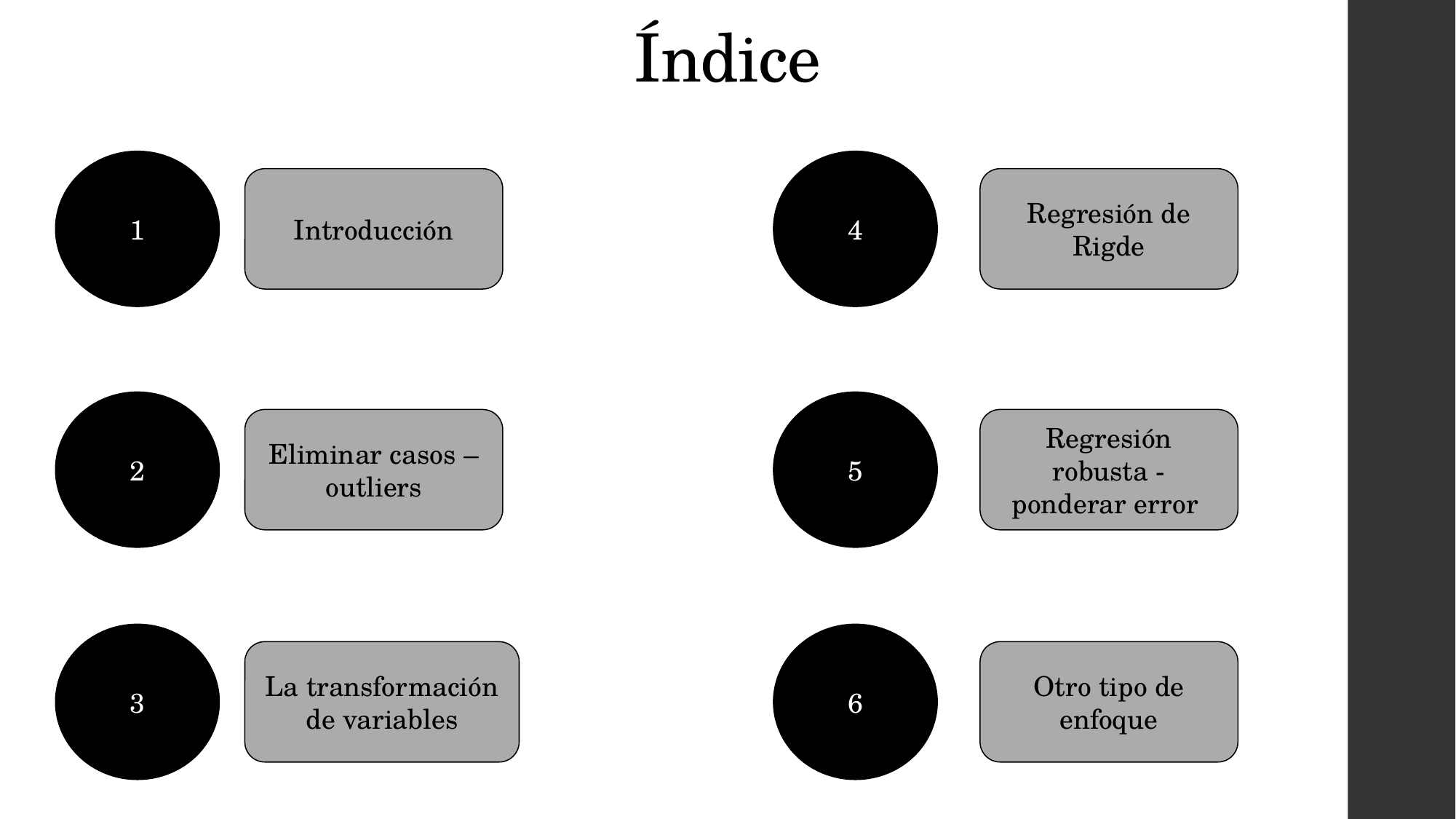

# Índice
1
4
Introducción
Regresión de Rigde
2
5
Eliminar casos – outliers
Regresión robusta - ponderar error
3
6
La transformación de variables
Otro tipo de enfoque